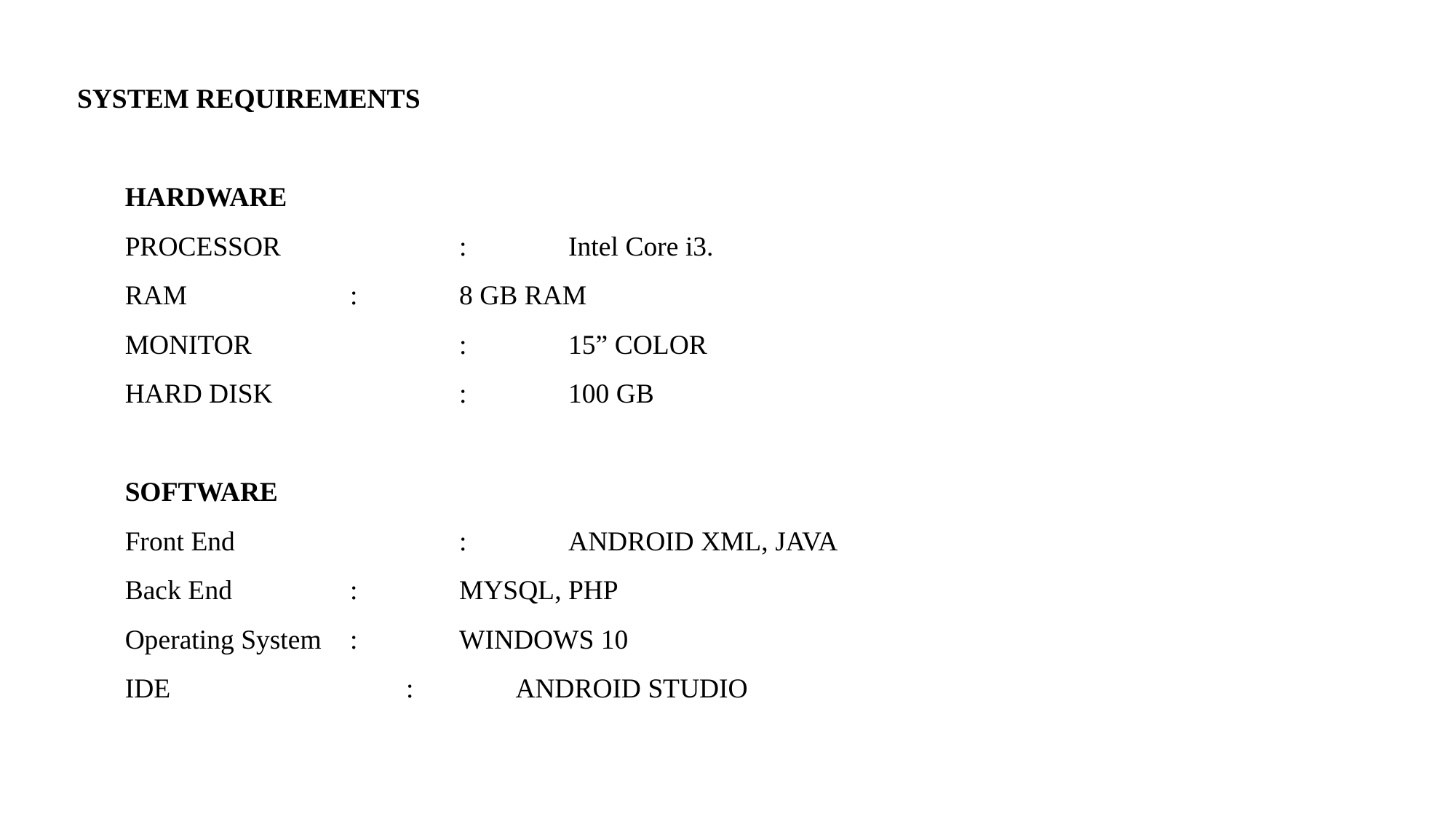

SYSTEM REQUIREMENTS

HARDWARE
PROCESSOR		:  	Intel Core i3.
RAM		:	8 GB RAM
MONITOR		:	15” COLOR
HARD DISK 		:	100 GB

SOFTWARE
Front End 		:  	ANDROID XML, JAVA
Back End		: 	MYSQL, PHP
Operating System 	:  	WINDOWS 10
IDE			                :               ANDROID STUDIO